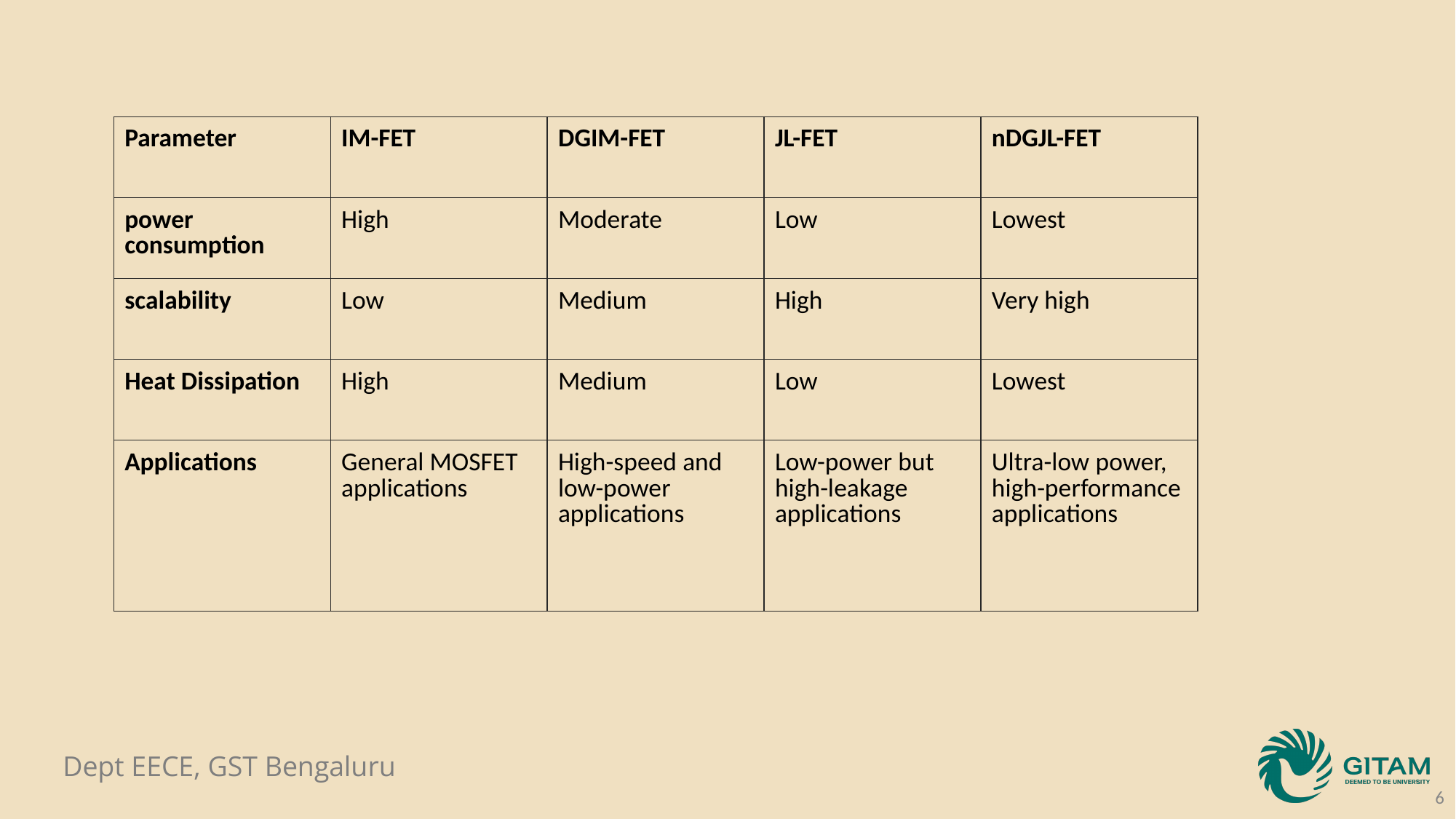

| Parameter | IM-FET | DGIM-FET | JL-FET | nDGJL-FET |
| --- | --- | --- | --- | --- |
| power consumption | High | Moderate | Low | Lowest |
| scalability | Low | Medium | High | Very high |
| Heat Dissipation | High | Medium | Low | Lowest |
| Applications | General MOSFET applications | High-speed and low-power applications | Low-power but high-leakage applications | Ultra-low power, high-performance applications |
6